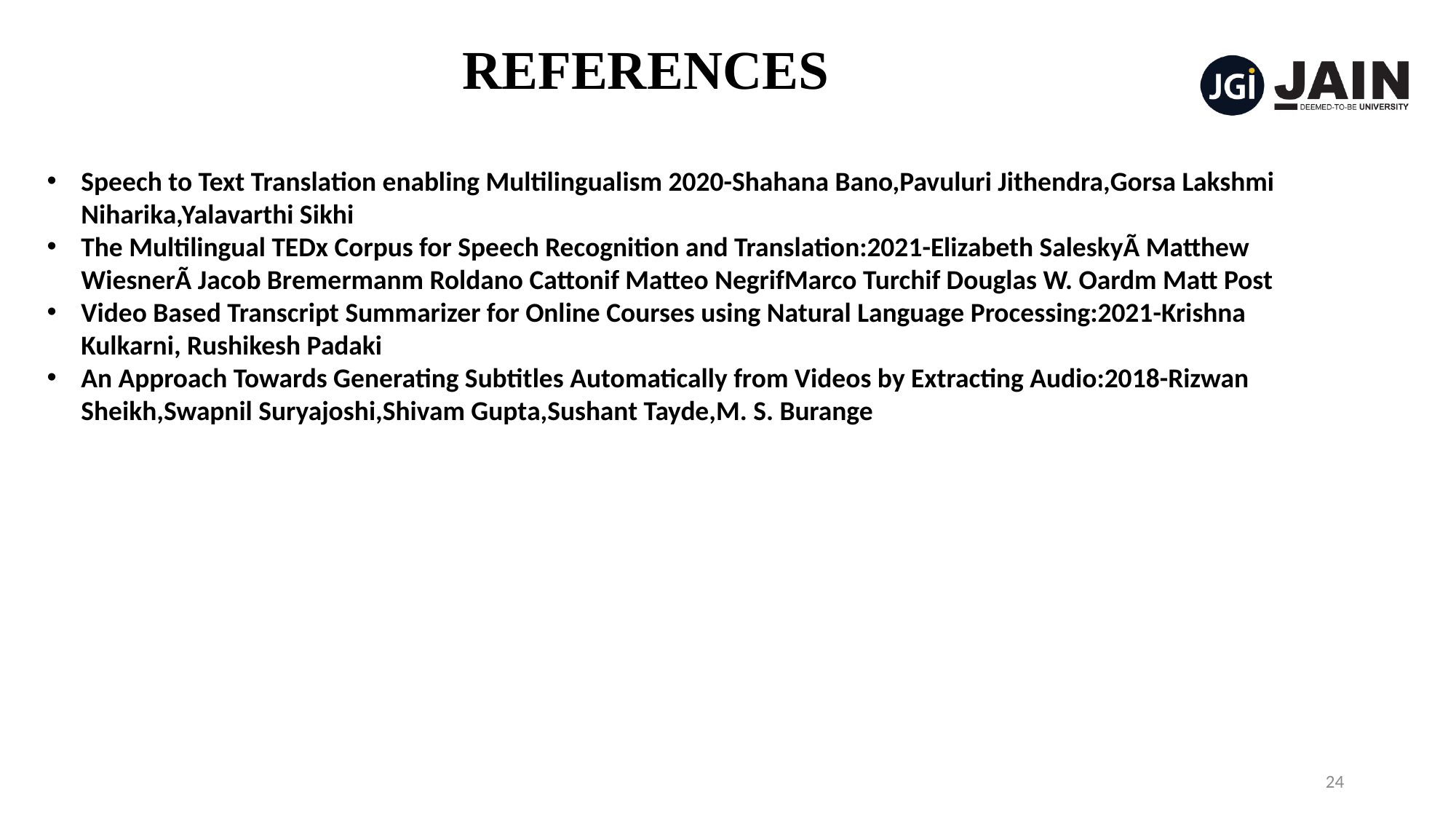

REFERENCES
Speech to Text Translation enabling Multilingualism 2020-Shahana Bano,Pavuluri Jithendra,Gorsa Lakshmi Niharika,Yalavarthi Sikhi
The Multilingual TEDx Corpus for Speech Recognition and Translation:2021-Elizabeth SaleskyÃ Matthew WiesnerÃ Jacob Bremermanm Roldano Cattonif Matteo NegrifMarco Turchif Douglas W. Oardm Matt Post
Video Based Transcript Summarizer for Online Courses using Natural Language Processing:2021-Krishna Kulkarni, Rushikesh Padaki
An Approach Towards Generating Subtitles Automatically from Videos by Extracting Audio:2018-Rizwan Sheikh,Swapnil Suryajoshi,Shivam Gupta,Sushant Tayde,M. S. Burange

24